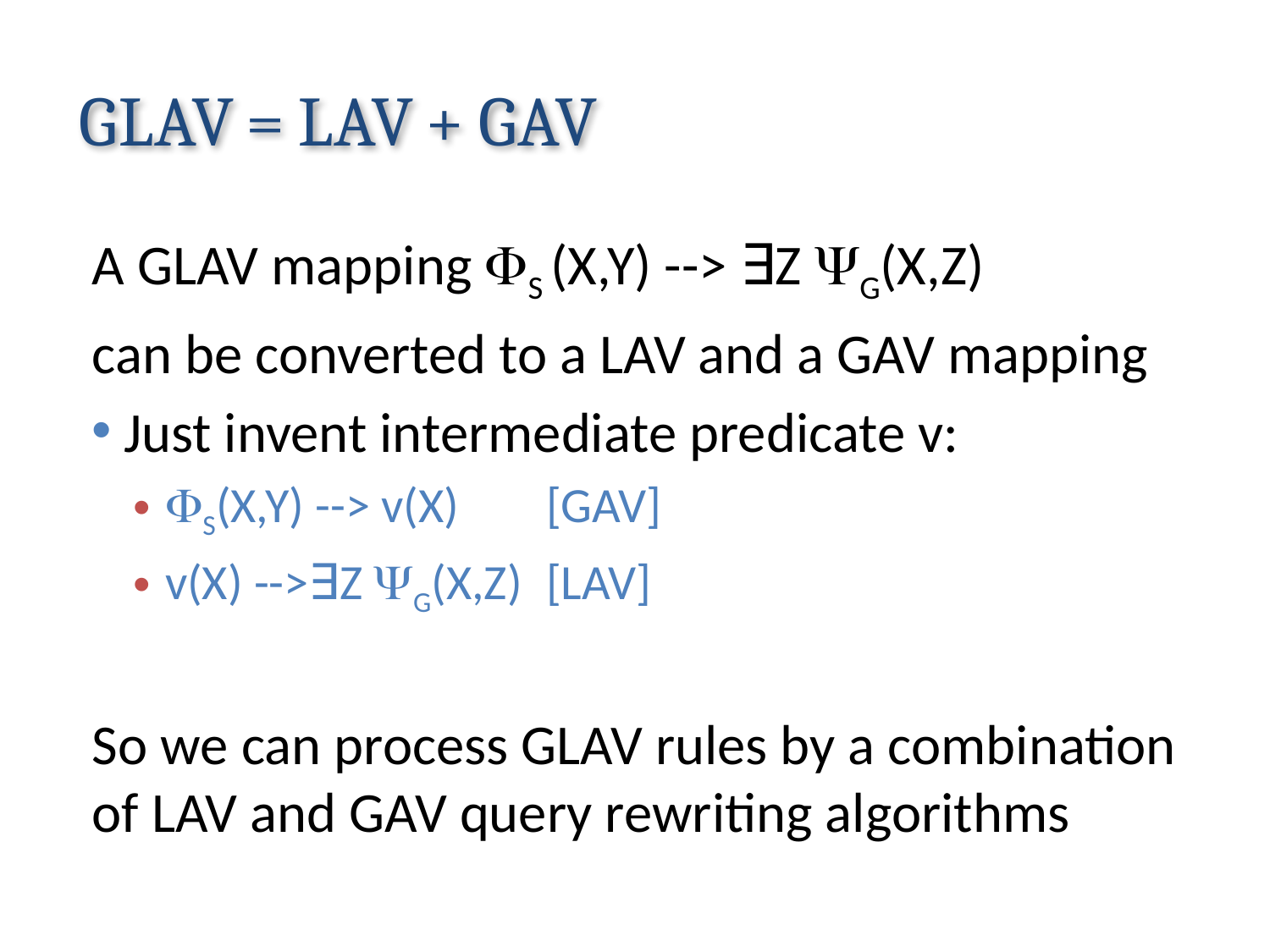

# GLAV = LAV + GAV
A GLAV mapping ΦS (X,Y) --> ∃Z ΨG(X,Z)
can be converted to a LAV and a GAV mapping
Just invent intermediate predicate v:
ΦS(X,Y) --> v(X)	[GAV]
v(X) -->∃Z ΨG(X,Z)	[LAV]

So we can process GLAV rules by a combination of LAV and GAV query rewriting algorithms